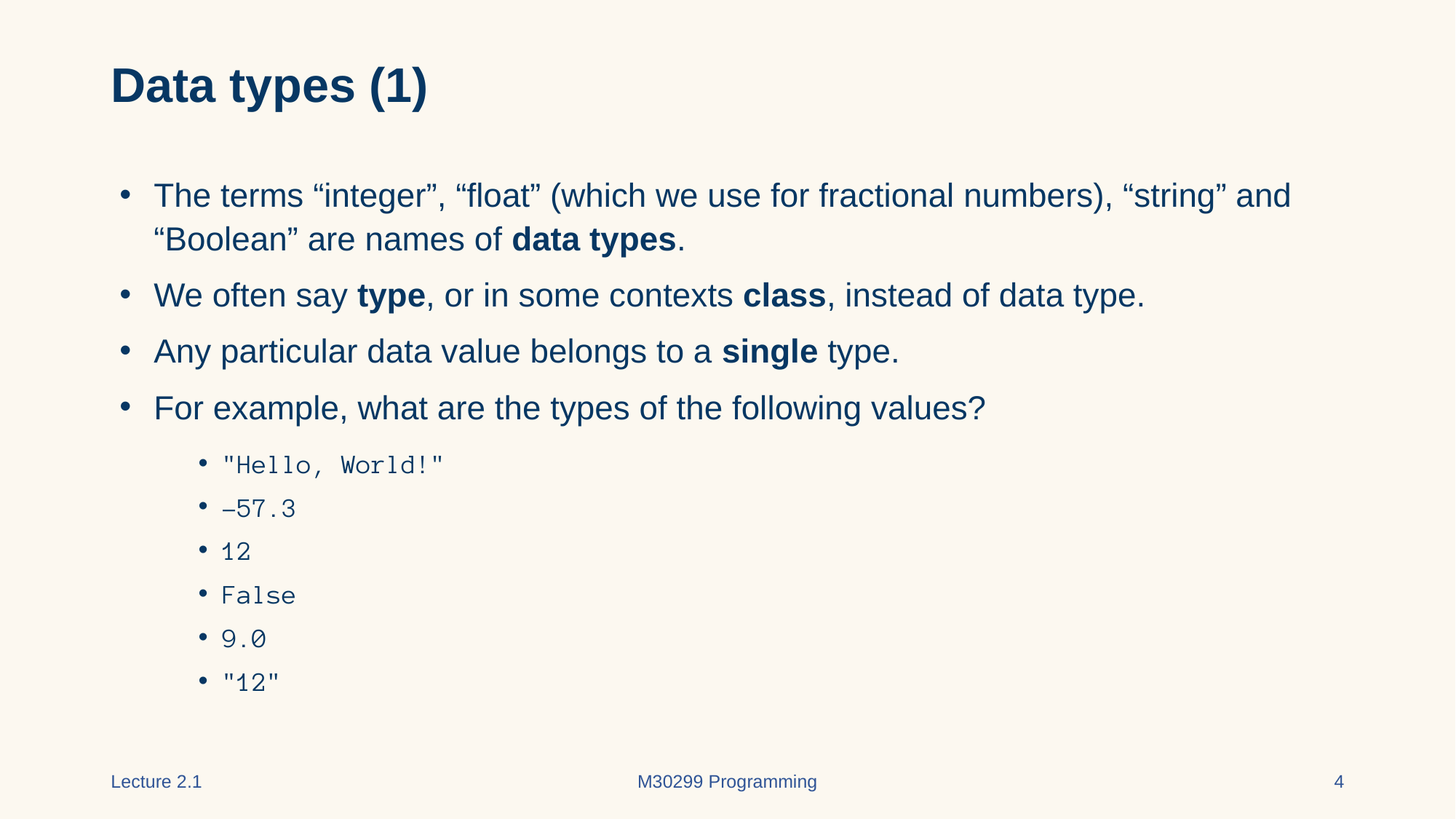

# Data types (1)
The terms “integer”, “float” (which we use for fractional numbers), “string” and “Boolean” are names of data types.
We often say type, or in some contexts class, instead of data type.
Any particular data value belongs to a single type.
For example, what are the types of the following values?
"Hello, World!"
-57.3
12
False
9.0
"12"
Lecture 2.1
M30299 Programming
4